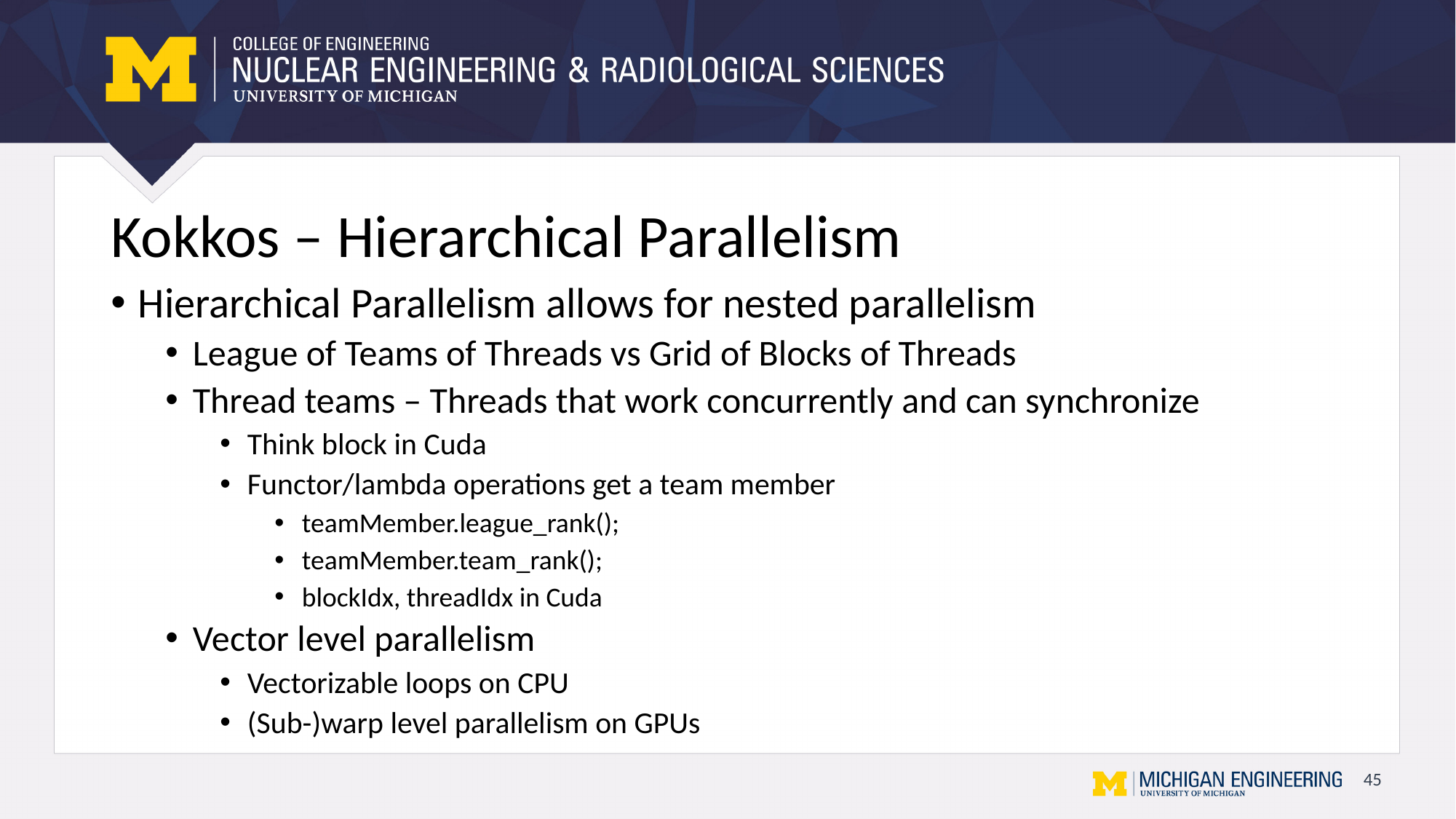

# Kokkos – Hierarchical Parallelism
Hierarchical Parallelism allows for nested parallelism
League of Teams of Threads vs Grid of Blocks of Threads
Thread teams – Threads that work concurrently and can synchronize
Think block in Cuda
Functor/lambda operations get a team member
teamMember.league_rank();
teamMember.team_rank();
blockIdx, threadIdx in Cuda
Vector level parallelism
Vectorizable loops on CPU
(Sub-)warp level parallelism on GPUs